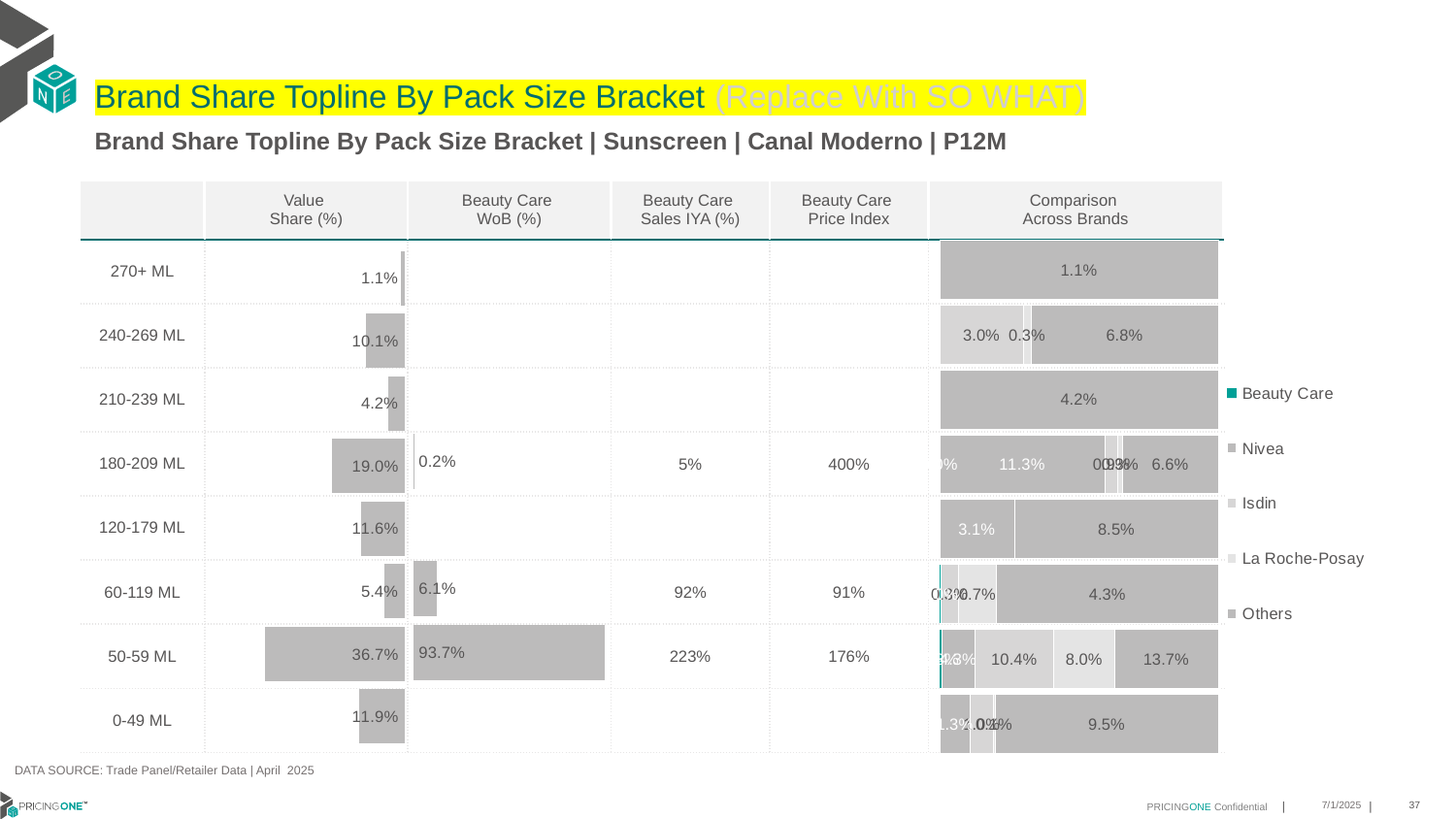

# Brand Share Topline By Pack Size Bracket (Replace With SO WHAT)
Brand Share Topline By Pack Size Bracket | Sunscreen | Canal Moderno | P12M
|  | Value Share (%) | Beauty Care WoB (%) | Beauty Care Sales IYA (%) | Beauty Care Price Index | Comparison Across Brands |
| --- | --- | --- | --- | --- | --- |
| 270+ ML |  |  |  |  |  |
| 240-269 ML |  |  |  |  |  |
| 210-239 ML |  |  |  |  |  |
| 180-209 ML |  |  | 5% | 400% |  |
| 120-179 ML |  |  |  |  |  |
| 60-119 ML |  |  | 92% | 91% |  |
| 50-59 ML |  |  | 223% | 176% |  |
| 0-49 ML |  |  |  |  |  |

### Chart

| Category | Beauty Care | Nivea | Isdin | La Roche-Posay | Others |
|---|---|---|---|---|---|
| 270+ ML | None | None | None | None | 0.011463130398387748 |
| 240-269 ML | None | None | 0.030348076579077603 | 0.0026993696342952414 | 0.06784940815293743 |
| 210-239 ML | None | None | None | None | 0.04220597803109721 |
| 180-209 ML | 5.551596470305485e-06 | 0.11264761884782222 | 0.008894226079046342 | 0.003089203790451116 | 0.06553960239749787 |
| 120-179 ML | None | 0.031022042964642216 | None | None | 0.08452103841372506 |
| 60-119 ML | 0.00022249921231024352 | None | 0.0034593158176081315 | 0.007400720722959546 | 0.04297045765446697 |
| 50-59 ML | 0.003406169395819451 | 0.042744398951667095 | 0.10416561433505027 | 0.07963056707953348 | 0.1368256314685327 |
| 0-49 ML | None | 0.013073870631857 | 0.009858578004225887 | 0.0007113351601122377 | 0.09524559468040665 |

### Chart

| Category | Value Share |
|---|---|
|  | 0.011463130398387748 |

### Chart

| Category | Brand WoB % |
|---|---|
|  | None |
DATA SOURCE: Trade Panel/Retailer Data | April  2025

7/1/2025
37